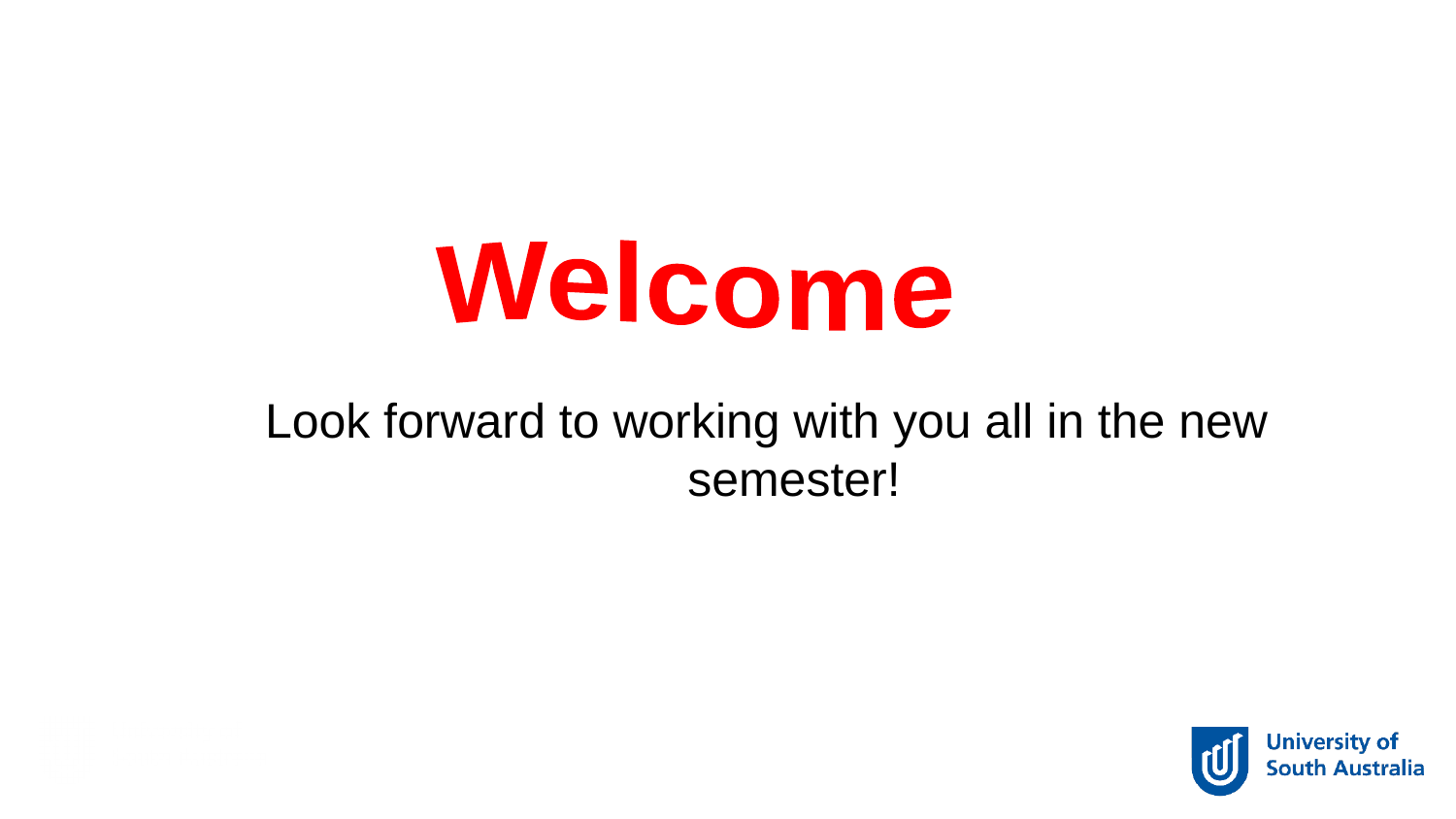

Welcome
Look forward to working with you all in the new semester!